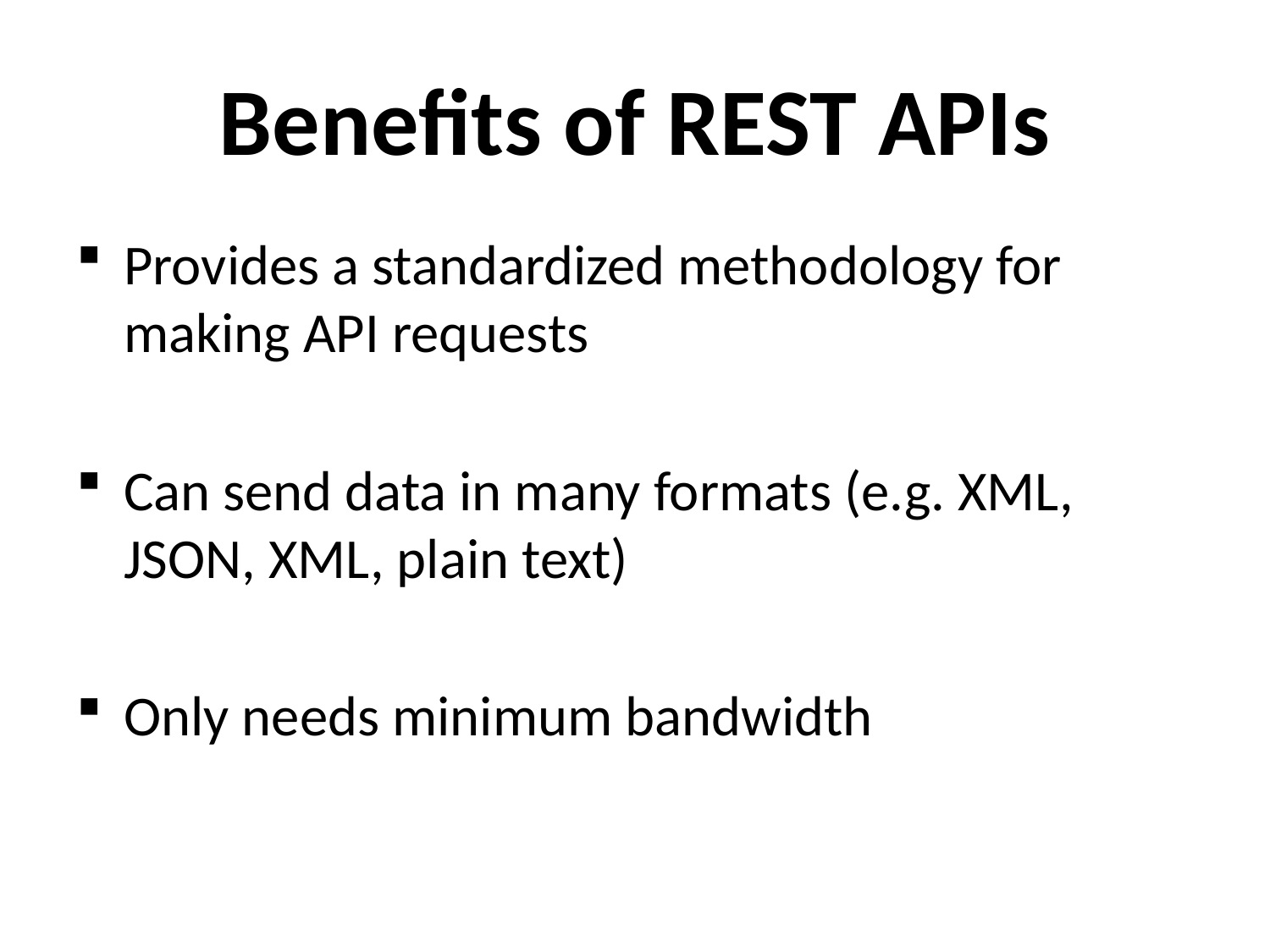

# Benefits of REST APIs
Provides a standardized methodology for making API requests

Can send data in many formats (e.g. XML, JSON, XML, plain text)

Only needs minimum bandwidth